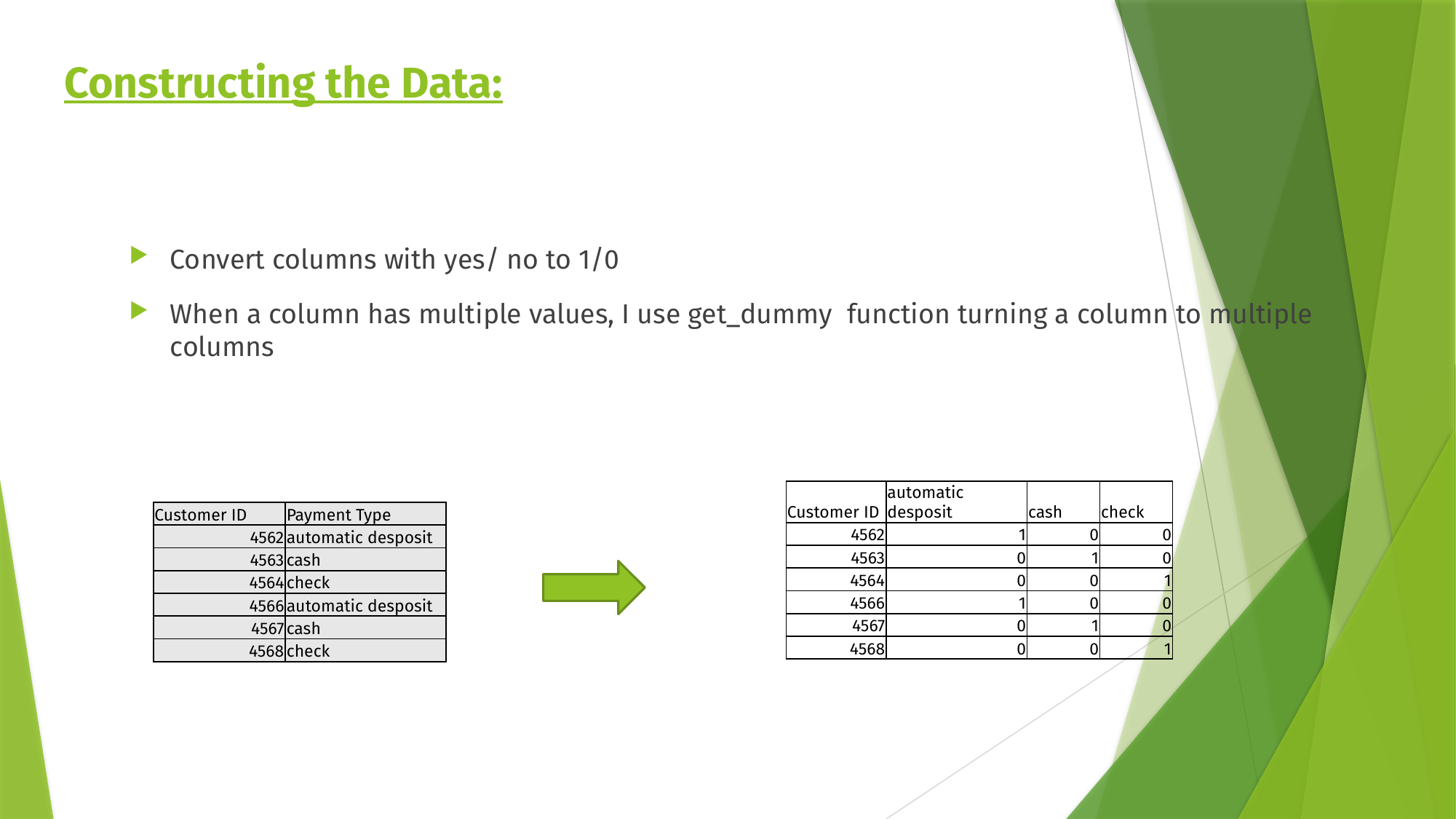

# Constructing the Data:
Convert columns with yes/ no to 1/0
When a column has multiple values, I use get_dummy  function turning a column to multiple columns
| Customer ID | automatic desposit | cash | check |
| --- | --- | --- | --- |
| 4562 | 1 | 0 | 0 |
| 4563 | 0 | 1 | 0 |
| 4564 | 0 | 0 | 1 |
| 4566 | 1 | 0 | 0 |
| 4567 | 0 | 1 | 0 |
| 4568 | 0 | 0 | 1 |
| Customer ID | Payment Type |
| --- | --- |
| 4562 | automatic desposit |
| 4563 | cash |
| 4564 | check |
| 4566 | automatic desposit |
| 4567 | cash |
| 4568 | check |